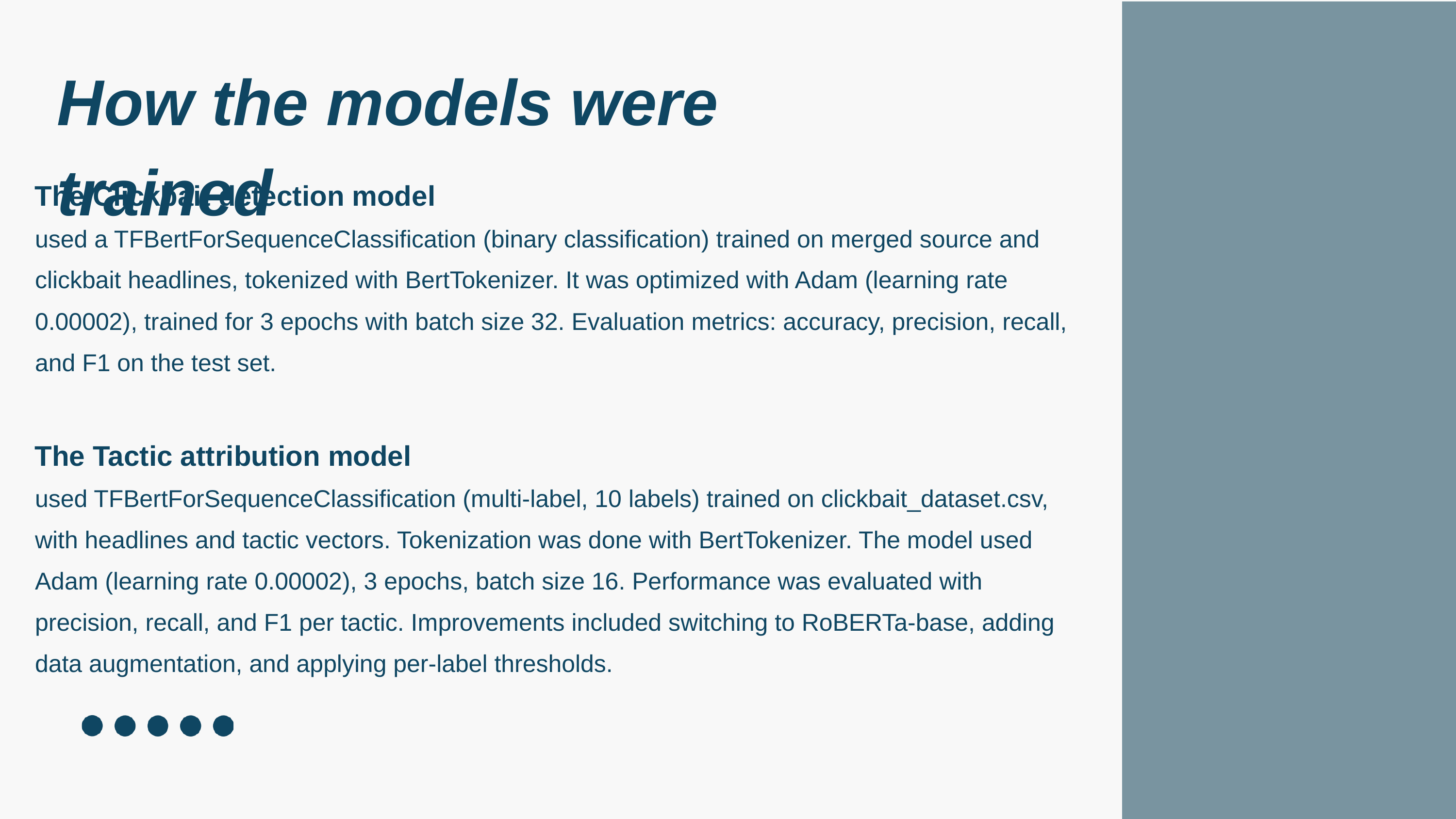

How the models were trained
The Clickbait detection model
used a TFBertForSequenceClassification (binary classification) trained on merged source and clickbait headlines, tokenized with BertTokenizer. It was optimized with Adam (learning rate 0.00002), trained for 3 epochs with batch size 32. Evaluation metrics: accuracy, precision, recall, and F1 on the test set.

The Tactic attribution model
used TFBertForSequenceClassification (multi-label, 10 labels) trained on clickbait_dataset.csv, with headlines and tactic vectors. Tokenization was done with BertTokenizer. The model used Adam (learning rate 0.00002), 3 epochs, batch size 16. Performance was evaluated with precision, recall, and F1 per tactic. Improvements included switching to RoBERTa-base, adding data augmentation, and applying per-label thresholds.